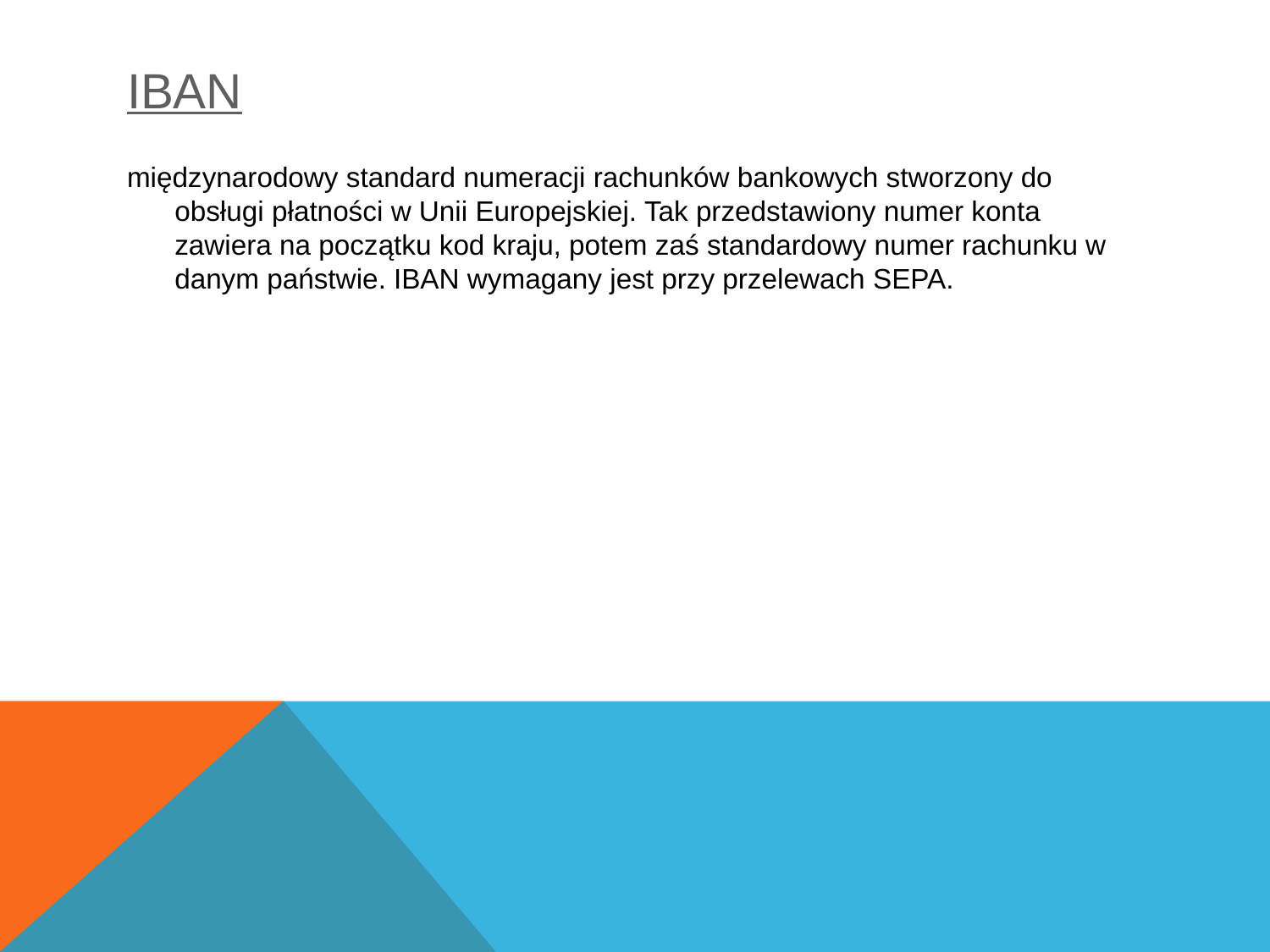

# IBAN
międzynarodowy standard numeracji rachunków bankowych stworzony do obsługi płatności w Unii Europejskiej. Tak przedstawiony numer konta zawiera na początku kod kraju, potem zaś standardowy numer rachunku w danym państwie. IBAN wymagany jest przy przelewach SEPA.